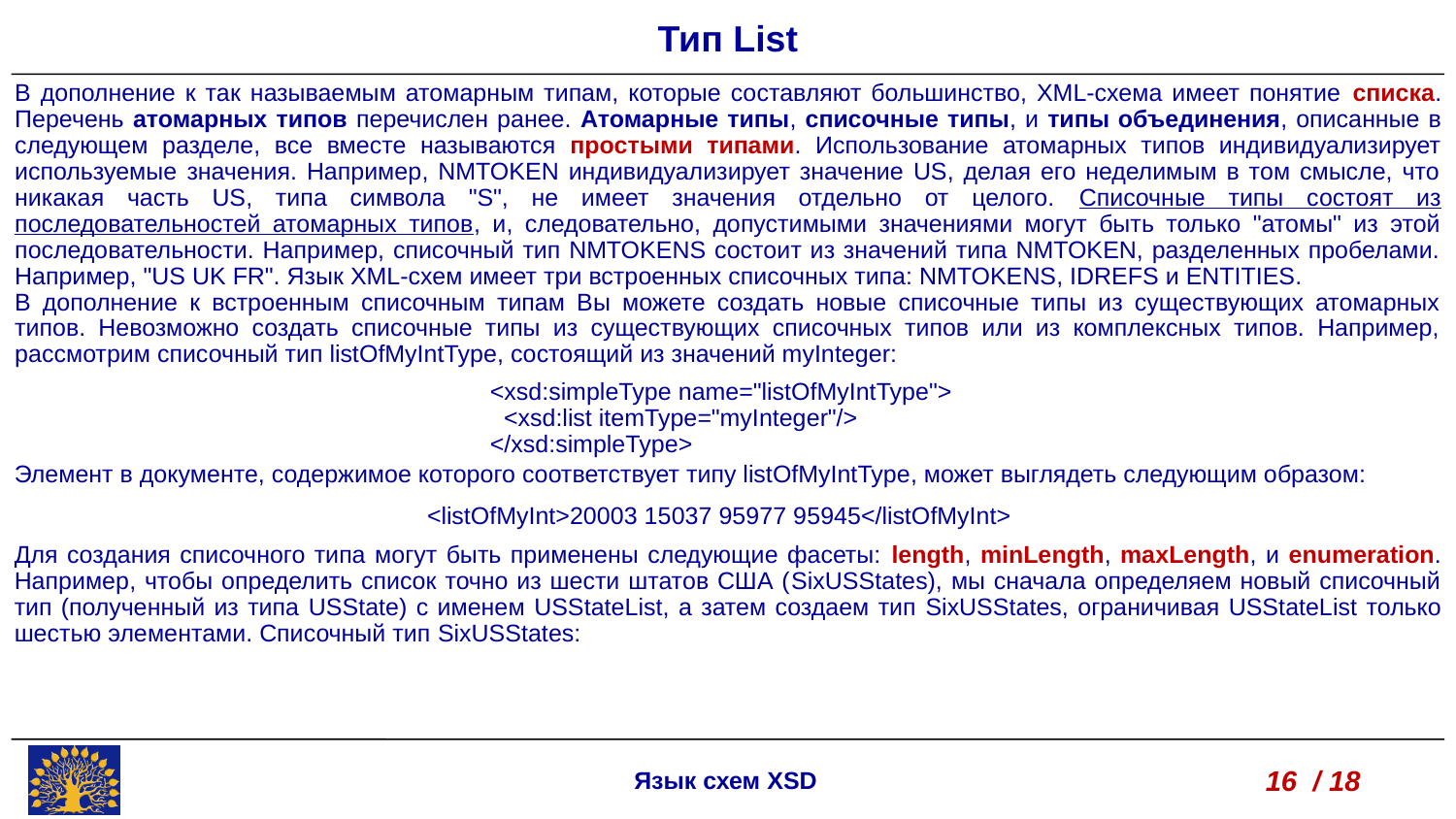

Тип List
В дополнение к так называемым атомарным типам, которые составляют большинство, XML-схема имеет понятие списка. Перечень атомарных типов перечислен ранее. Атомарные типы, списочные типы, и типы объединения, описанные в следующем разделе, все вместе называются простыми типами. Использование атомарных типов индивидуализирует используемые значения. Например, NMTOKEN индивидуализирует значение US, делая его неделимым в том смысле, что никакая часть US, типа символа "S", не имеет значения отдельно от целого. Списочные типы состоят из последовательностей атомарных типов, и, следовательно, допустимыми значениями могут быть только "атомы" из этой последовательности. Например, списочный тип NMTOKENS состоит из значений типа NMTOKEN, разделенных пробелами. Например, "US UK FR". Язык XML-схем имеет три встроенных списочных типа: NMTOKENS, IDREFS и ENTITIES.
В дополнение к встроенным списочным типам Вы можете создать новые списочные типы из существующих атомарных типов. Невозможно создать списочные типы из существующих списочных типов или из комплексных типов. Например, рассмотрим списочный тип listOfMyIntType, состоящий из значений myInteger:
<xsd:simpleType name="listOfMyIntType">
  <xsd:list itemType="myInteger"/>
</xsd:simpleType>
Элемент в документе, содержимое которого соответствует типу listOfMyIntType, может выглядеть следующим образом:
<listOfMyInt>20003 15037 95977 95945</listOfMyInt>
Для создания списочного типа могут быть применены следующие фасеты: length, minLength, maxLength, и enumeration. Например, чтобы определить список точно из шести штатов США (SixUSStates), мы сначала определяем новый списочный тип (полученный из типа USState) с именем USStateList, а затем создаем тип SixUSStates, ограничивая USStateList только шестью элементами. Списочный тип SixUSStates: